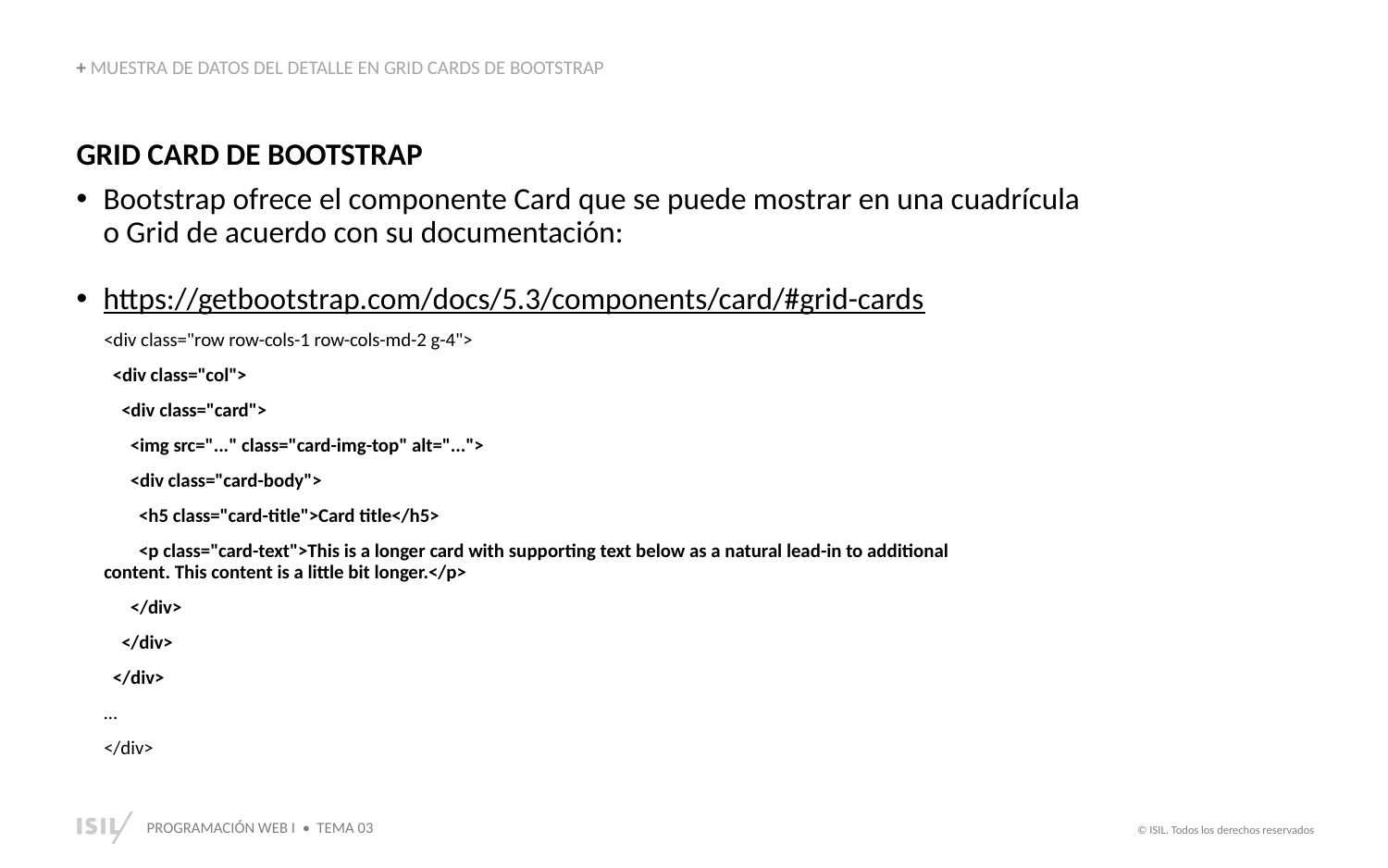

+ MUESTRA DE DATOS DEL DETALLE EN GRID CARDS DE BOOTSTRAP
GRID CARD DE BOOTSTRAP
Bootstrap ofrece el componente Card que se puede mostrar en una cuadrícula o Grid de acuerdo con su documentación:

https://getbootstrap.com/docs/5.3/components/card/#grid-cards
<div class="row row-cols-1 row-cols-md-2 g-4">
  <div class="col">
    <div class="card">
      <img src="..." class="card-img-top" alt="...">
      <div class="card-body">
        <h5 class="card-title">Card title</h5>
        <p class="card-text">This is a longer card with supporting text below as a natural lead-in to additional content. This content is a little bit longer.</p>
      </div>
    </div>
  </div>
…
</div>